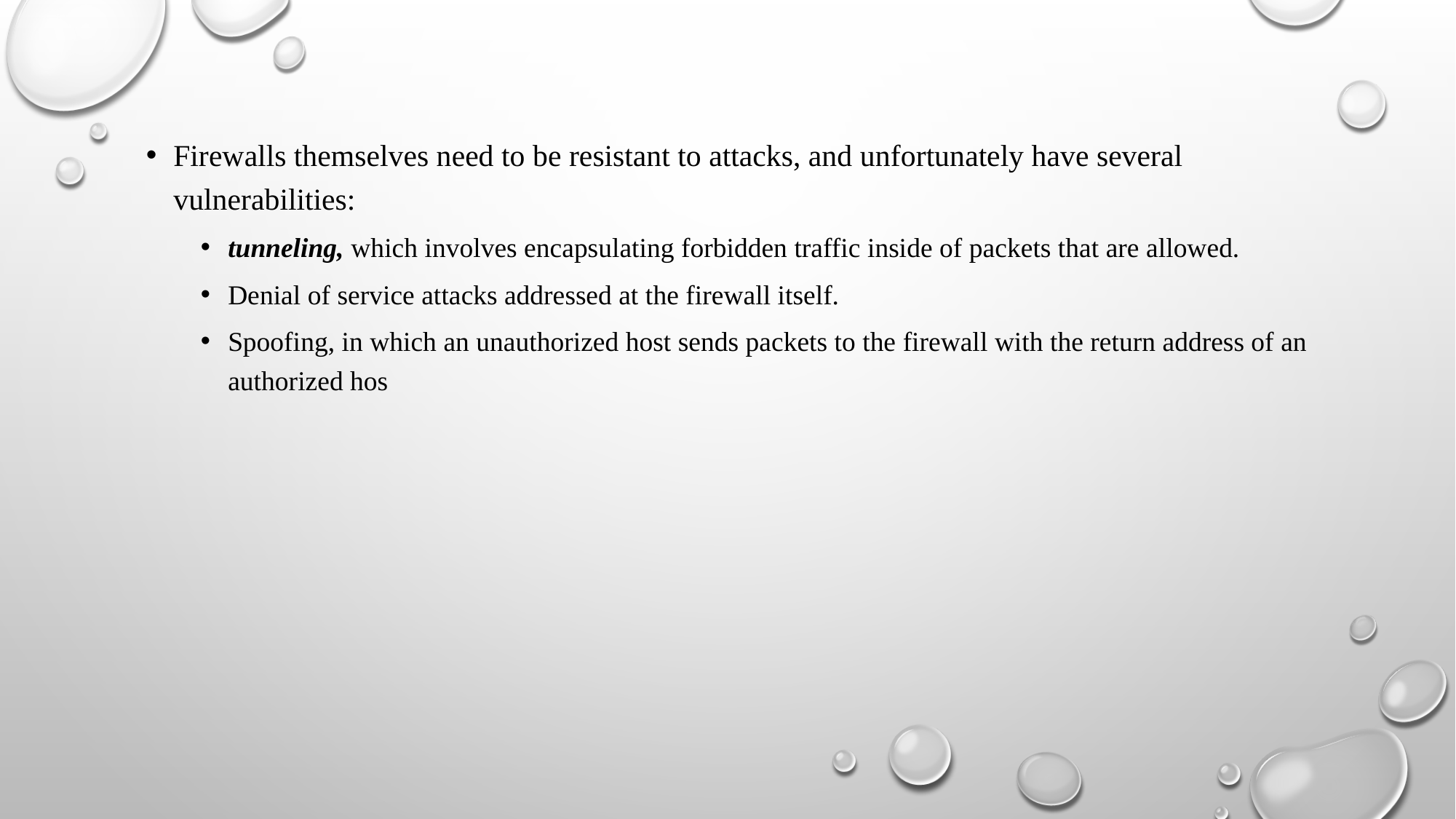

Firewalls themselves need to be resistant to attacks, and unfortunately have several vulnerabilities:
tunneling, which involves encapsulating forbidden traffic inside of packets that are allowed.
Denial of service attacks addressed at the firewall itself.
Spoofing, in which an unauthorized host sends packets to the firewall with the return address of an authorized hos